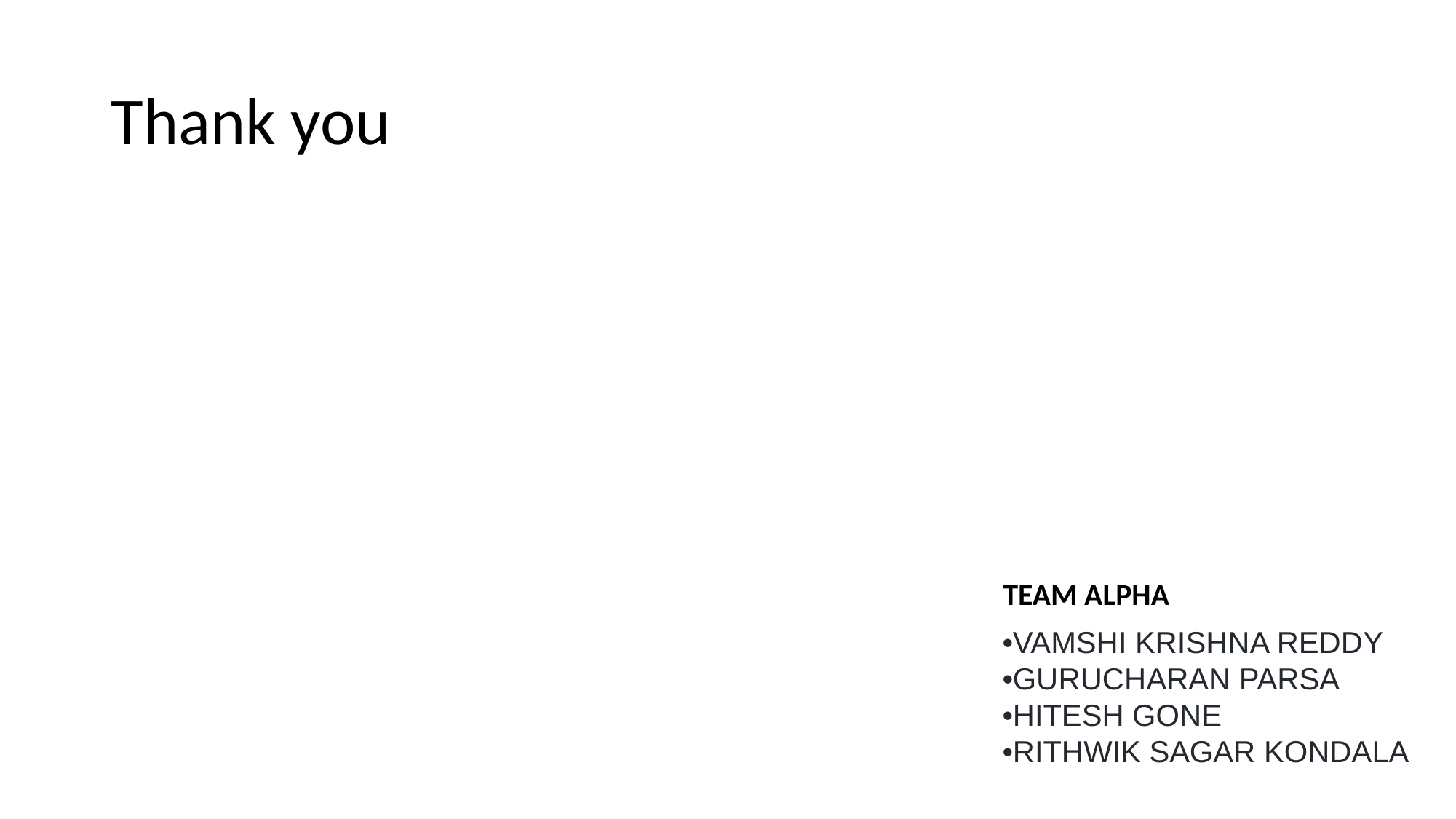

# Thank you
TEAM ALPHA
•VAMSHI KRISHNA REDDY
•GURUCHARAN PARSA
•HITESH GONE
•RITHWIK SAGAR KONDALA